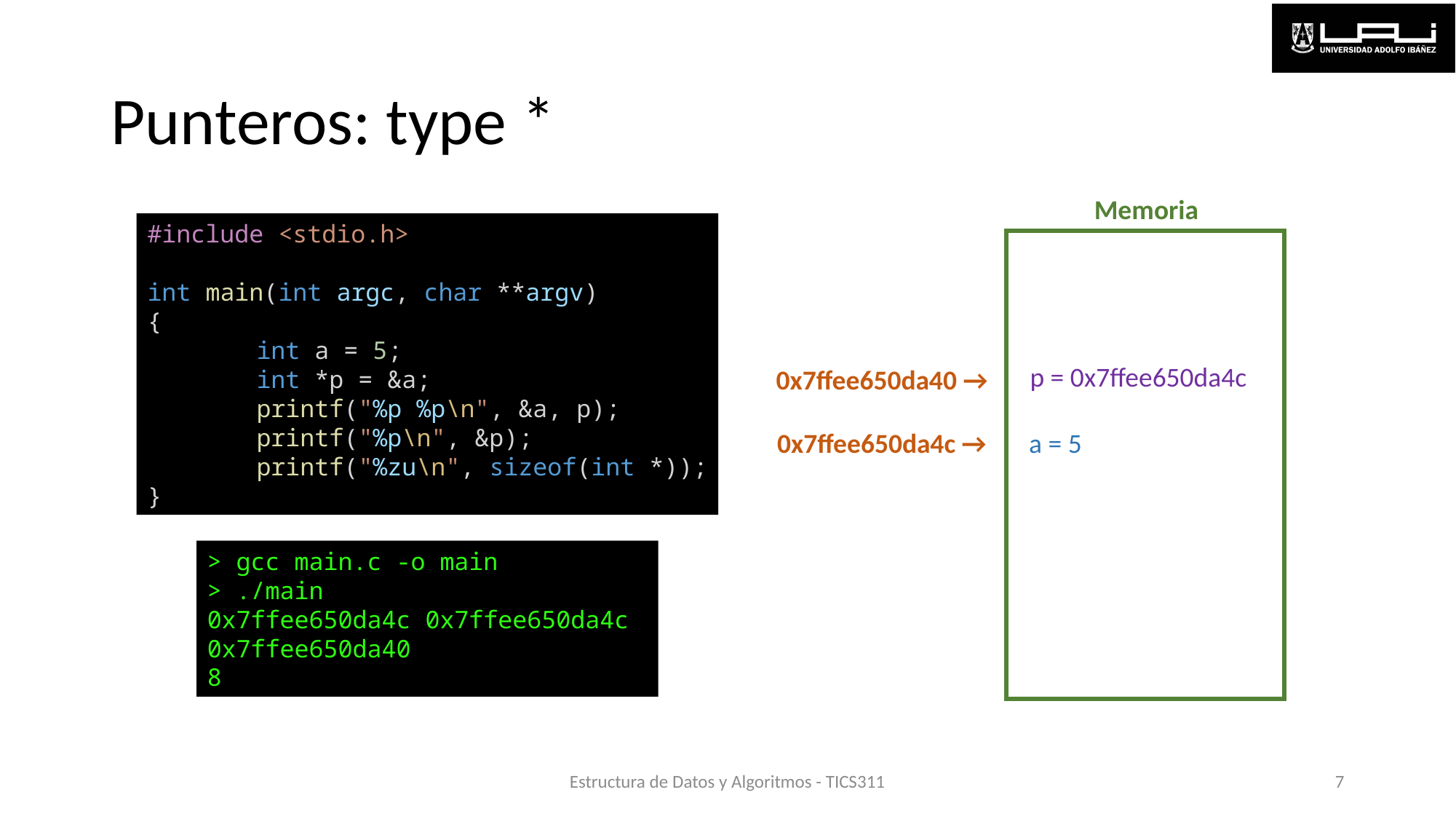

# Punteros: type *
Memoria
#include <stdio.h>

int main(int argc, char **argv)
{
	int a = 5;
	int *p = &a;
	printf("%p %p\n", &a, p);
	printf("%p\n", &p);
	printf("%zu\n", sizeof(int *));
}

p = 0x7ffee650da4c
0x7ffee650da40 →
0x7ffee650da4c →
a = 5
> gcc main.c -o main
> ./main
0x7ffee650da4c 0x7ffee650da4c
0x7ffee650da40
8
Estructura de Datos y Algoritmos - TICS311
7